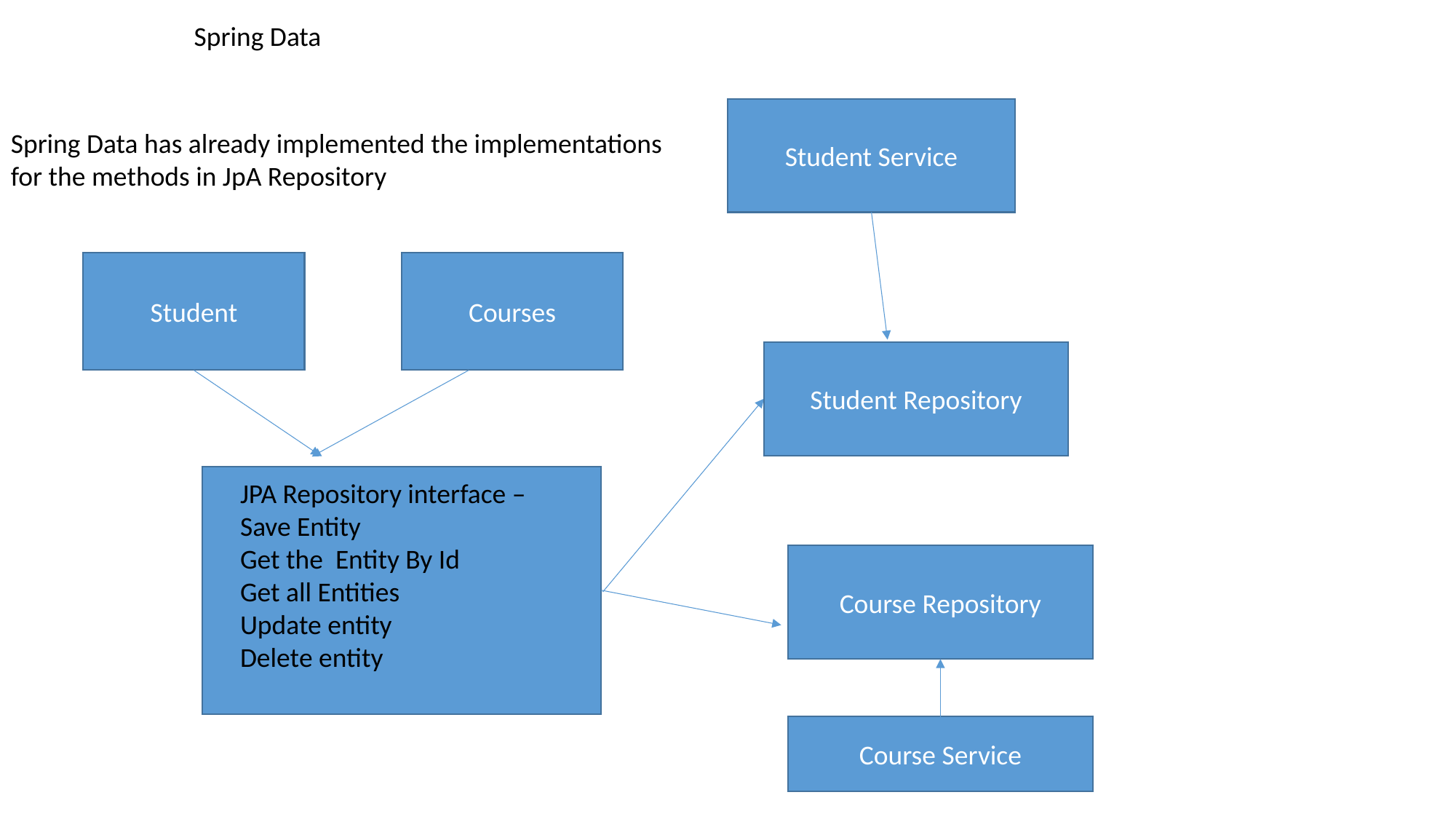

Spring Data
Student Service
Spring Data has already implemented the implementations
for the methods in JpA Repository
Student
Courses
Student Repository

JPA Repository interface –
Save Entity
Get the  Entity By Id
Get all Entities
Update entity
Delete entity

Course Repository
Course Service